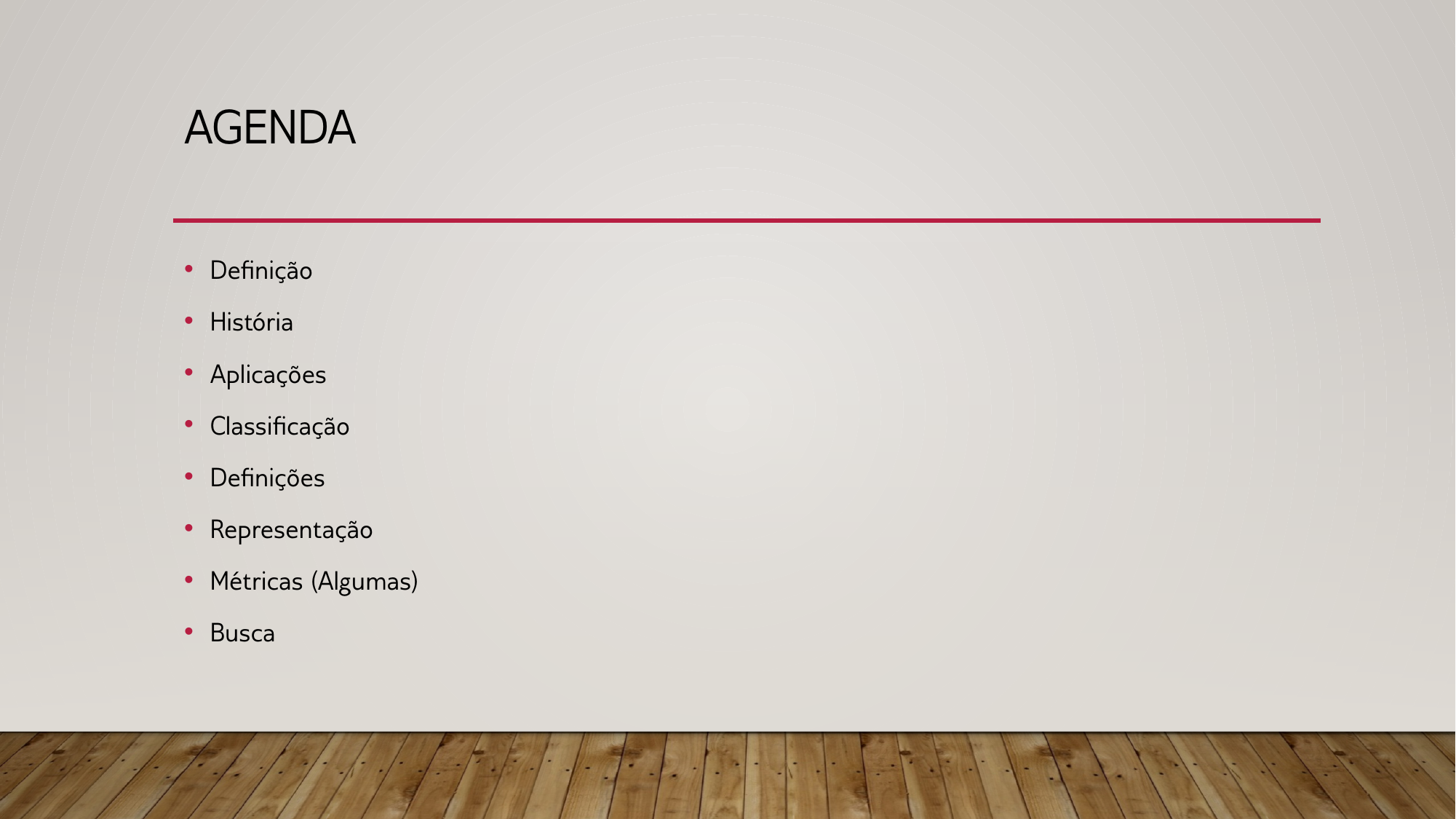

# Agenda
Definição
História
Aplicações
Classificação
Definições
Representação
Métricas (Algumas)
Busca